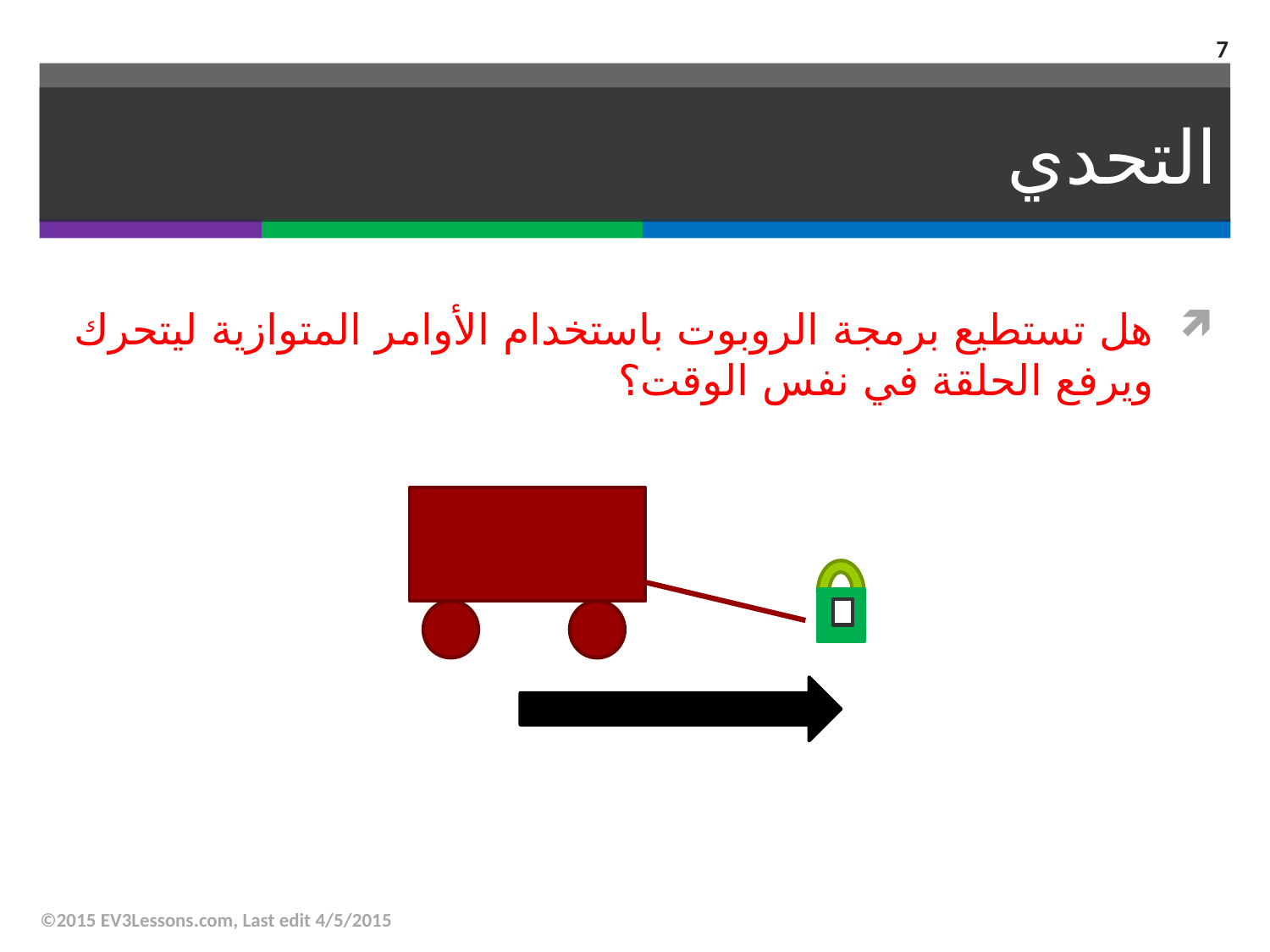

7
# التحدي
هل تستطيع برمجة الروبوت باستخدام الأوامر المتوازية ليتحرك ويرفع الحلقة في نفس الوقت؟

©2015 EV3Lessons.com, Last edit 4/5/2015